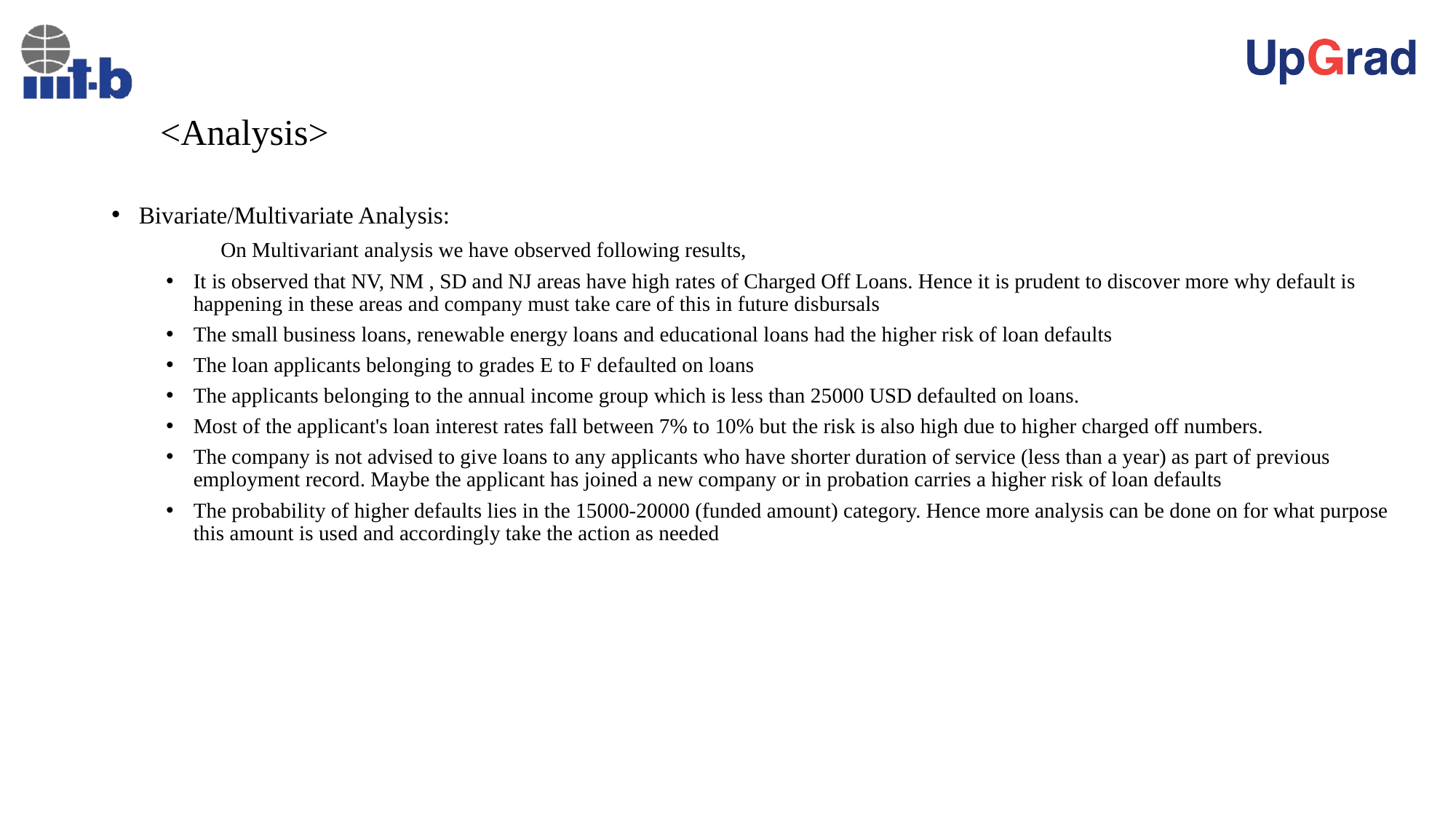

# <Analysis>

Bivariate/Multivariate Analysis:
	On Multivariant analysis we have observed following results,
It is observed that NV, NM , SD and NJ areas have high rates of Charged Off Loans. Hence it is prudent to discover more why default is happening in these areas and company must take care of this in future disbursals
The small business loans, renewable energy loans and educational loans had the higher risk of loan defaults
The loan applicants belonging to grades E to F defaulted on loans
The applicants belonging to the annual income group which is less than 25000 USD defaulted on loans.
Most of the applicant's loan interest rates fall between 7% to 10% but the risk is also high due to higher charged off numbers.
The company is not advised to give loans to any applicants who have shorter duration of service (less than a year) as part of previous employment record. Maybe the applicant has joined a new company or in probation carries a higher risk of loan defaults
The probability of higher defaults lies in the 15000-20000 (funded amount) category. Hence more analysis can be done on for what purpose this amount is used and accordingly take the action as needed